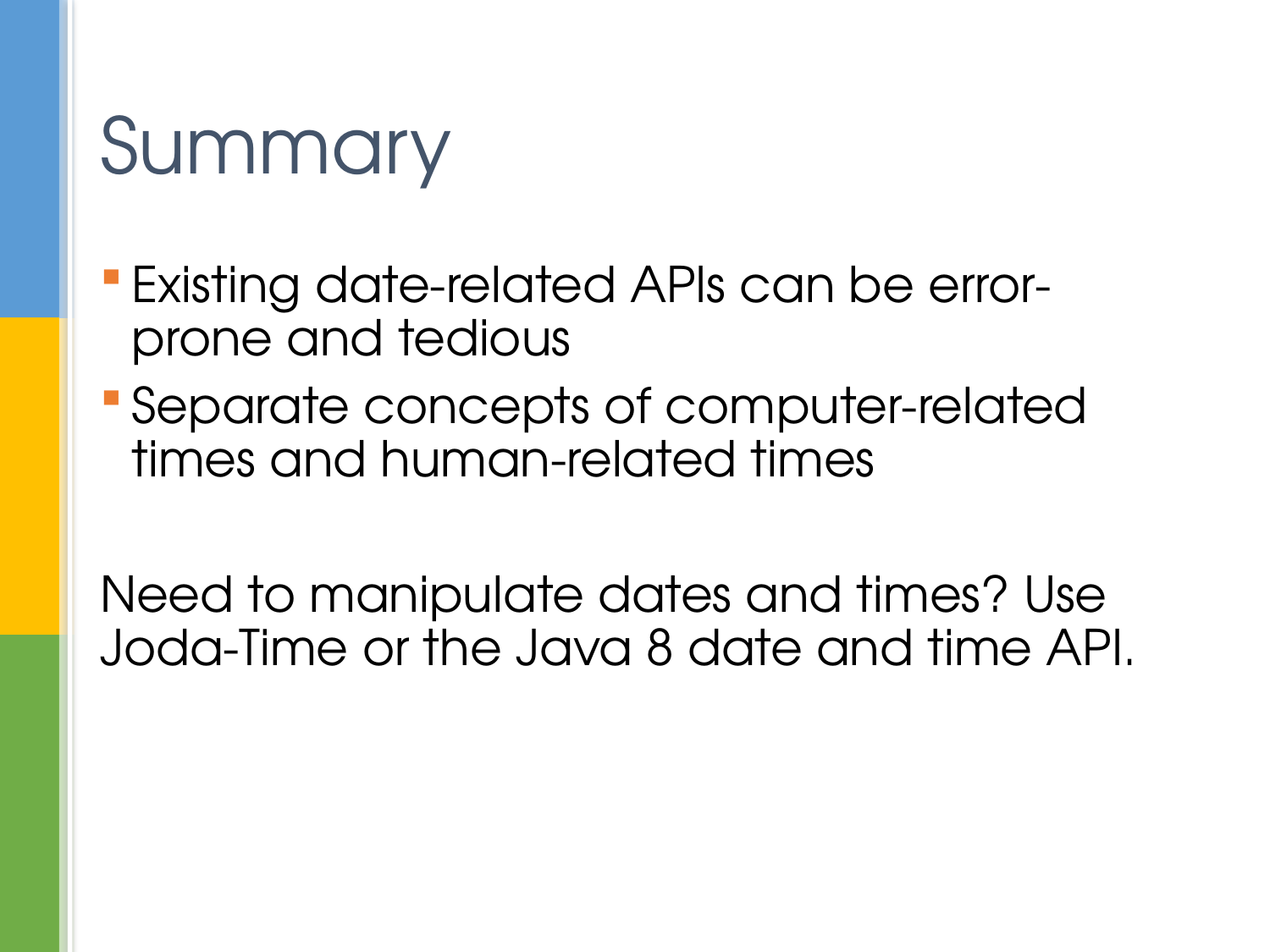

# Summary
Existing date-related APIs can be error-prone and tedious
Separate concepts of computer-related times and human-related times

Need to manipulate dates and times? Use Joda-Time or the Java 8 date and time API.